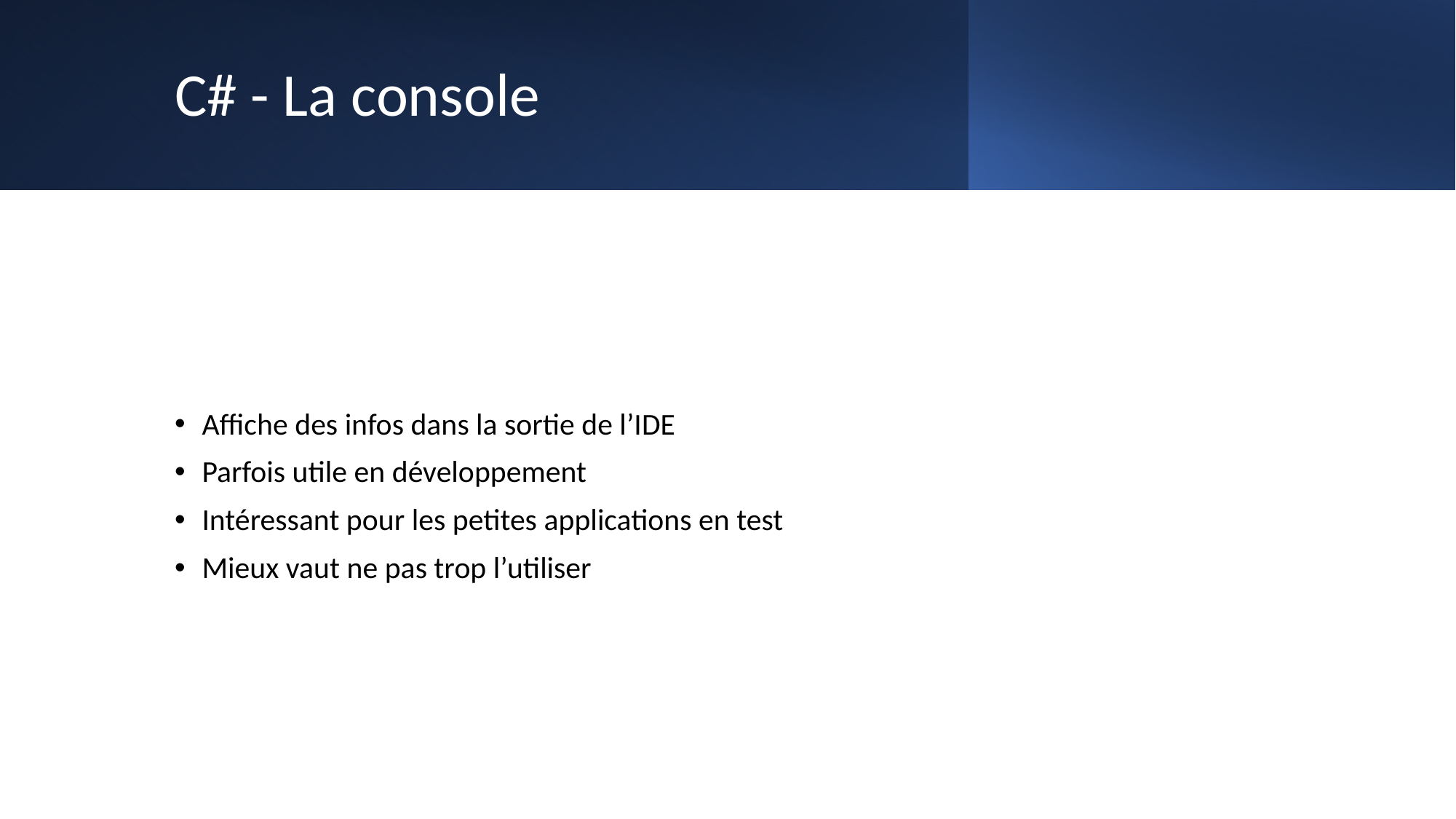

# C# - La console
Affiche des infos dans la sortie de l’IDE
Parfois utile en développement
Intéressant pour les petites applications en test
Mieux vaut ne pas trop l’utiliser